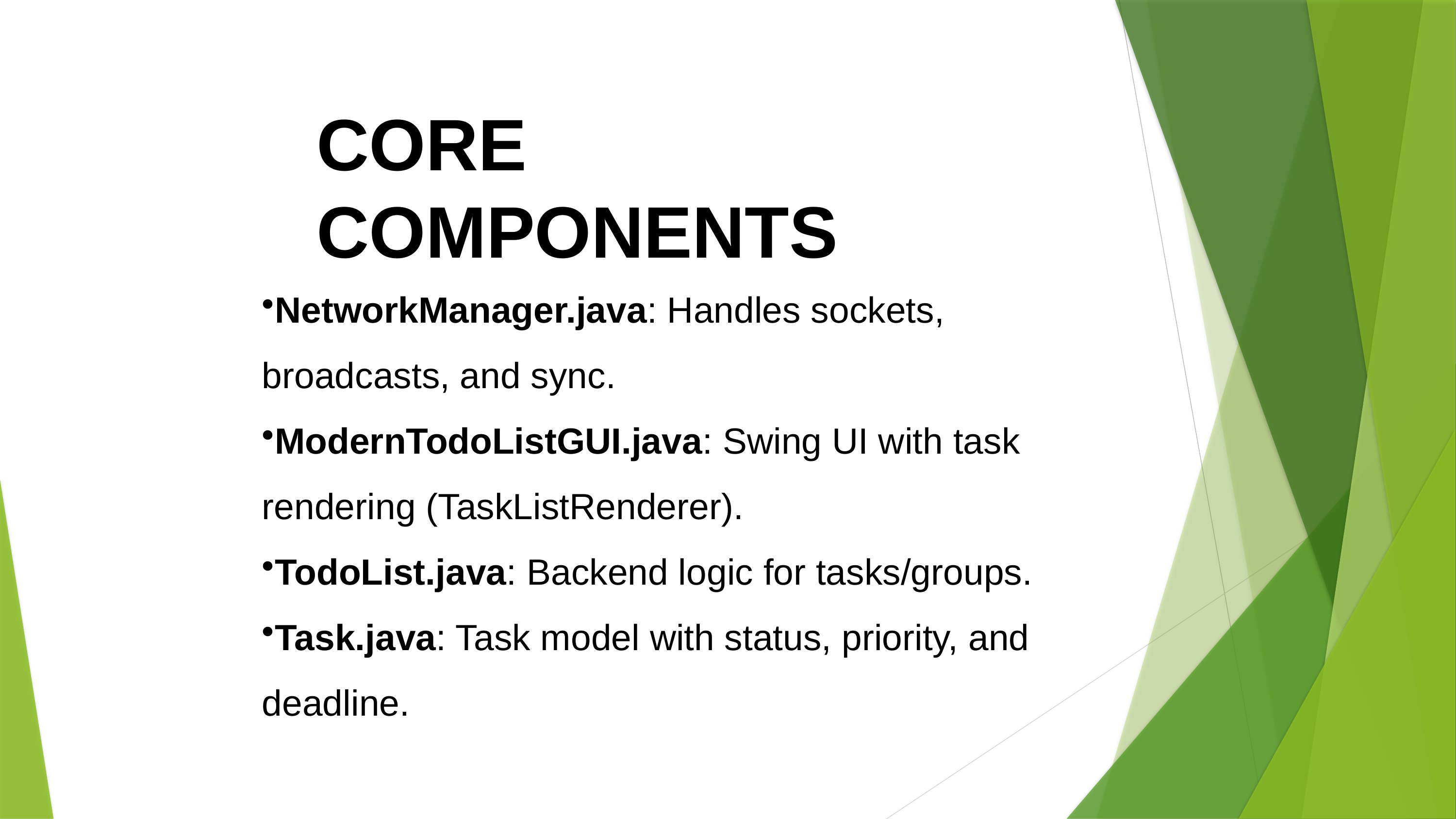

CORE COMPONENTS
NetworkManager.java: Handles sockets, broadcasts, and sync.
ModernTodoListGUI.java: Swing UI with task rendering (TaskListRenderer).
TodoList.java: Backend logic for tasks/groups.
Task.java: Task model with status, priority, and deadline.